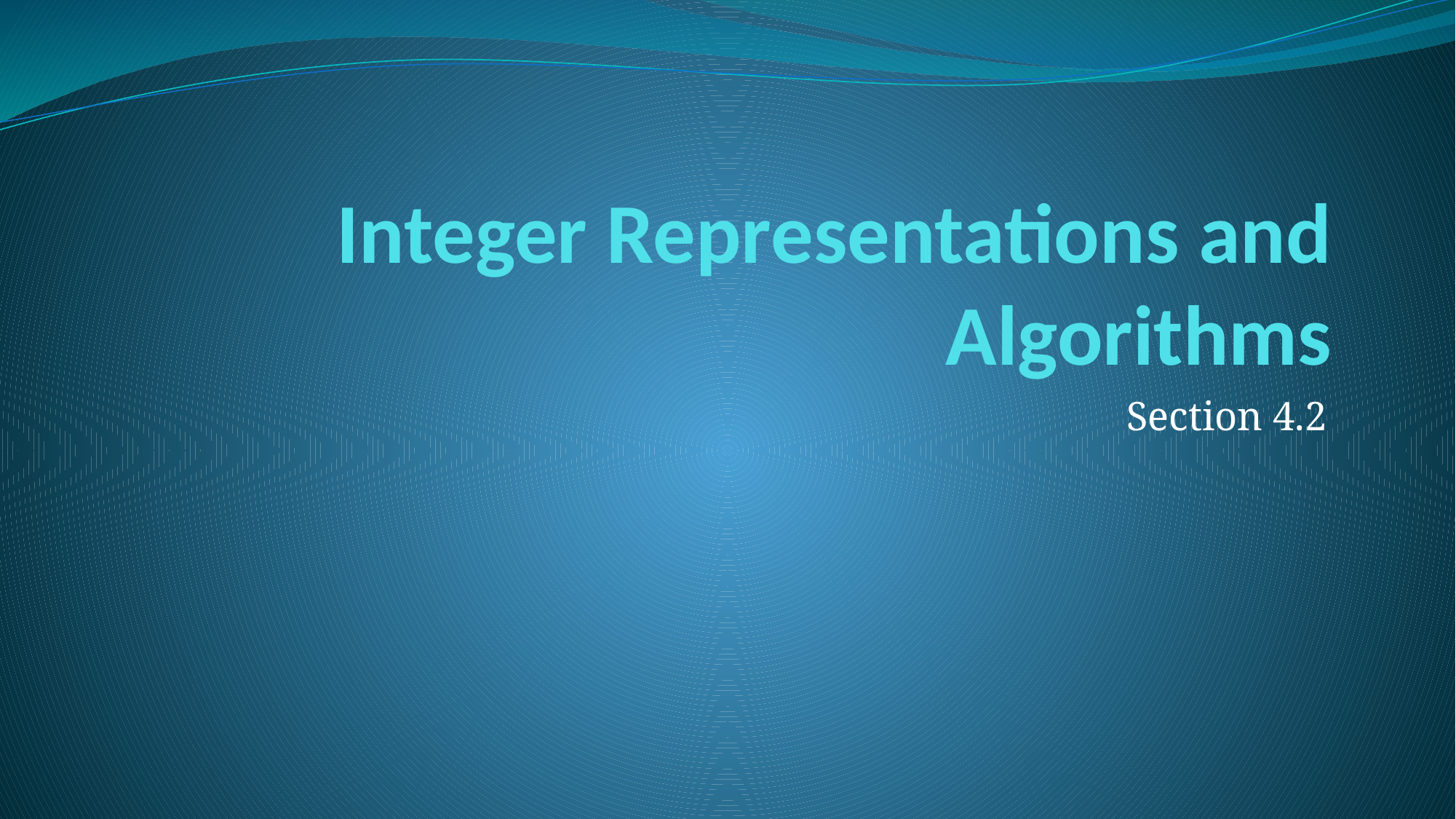

# Integer Representations and Algorithms
Section 4.2